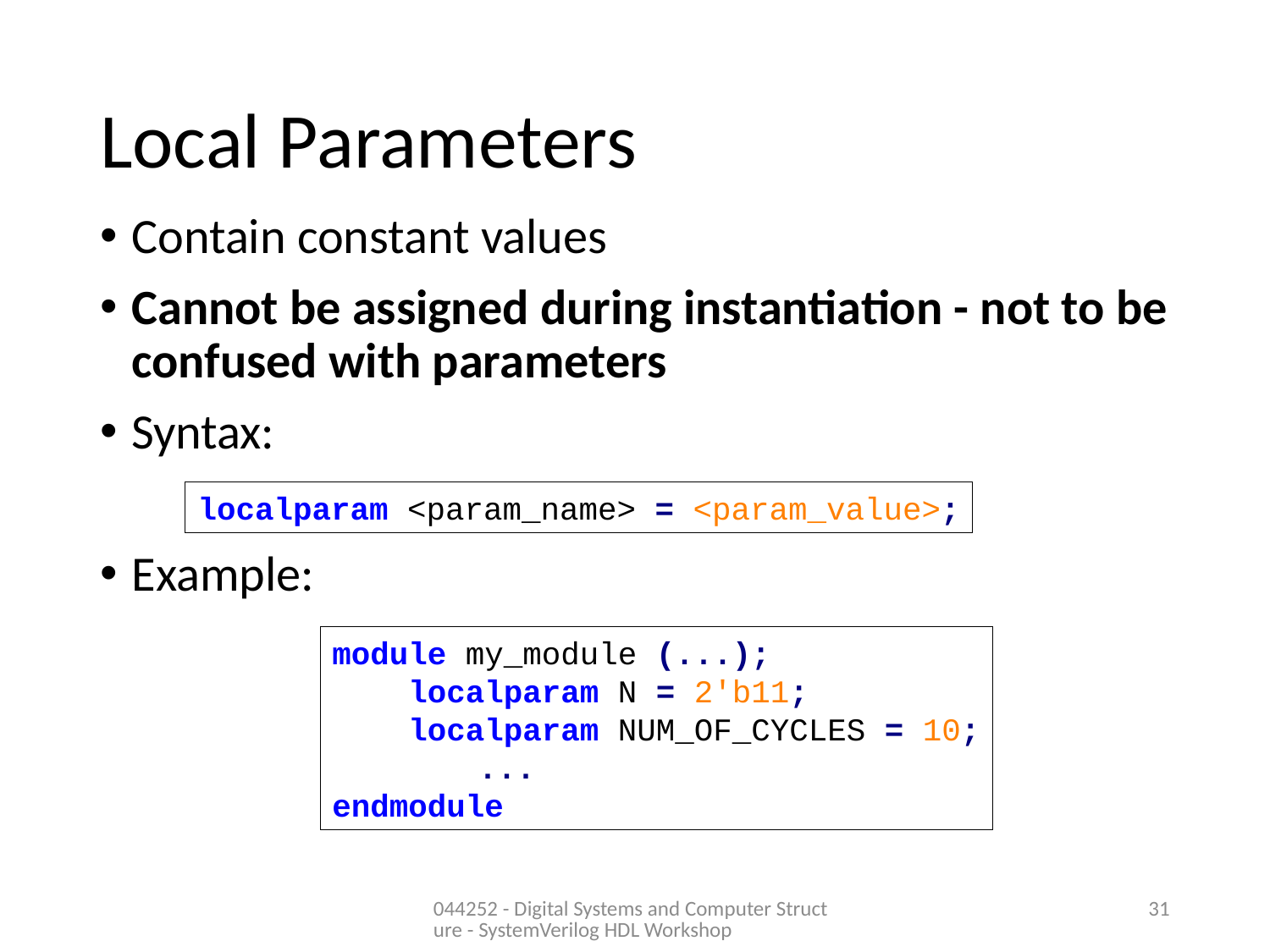

# Local Parameters
Contain constant values
Cannot be assigned during instantiation - not to be confused with parameters
Syntax:

Example:

localparam <param_name> = <param_value>;
module my_module (...);
    localparam N = 2'b11;
    localparam NUM_OF_CYCLES = 10;
	 ...
endmodule
044252 - Digital Systems and Computer Structure - SystemVerilog HDL Workshop
31